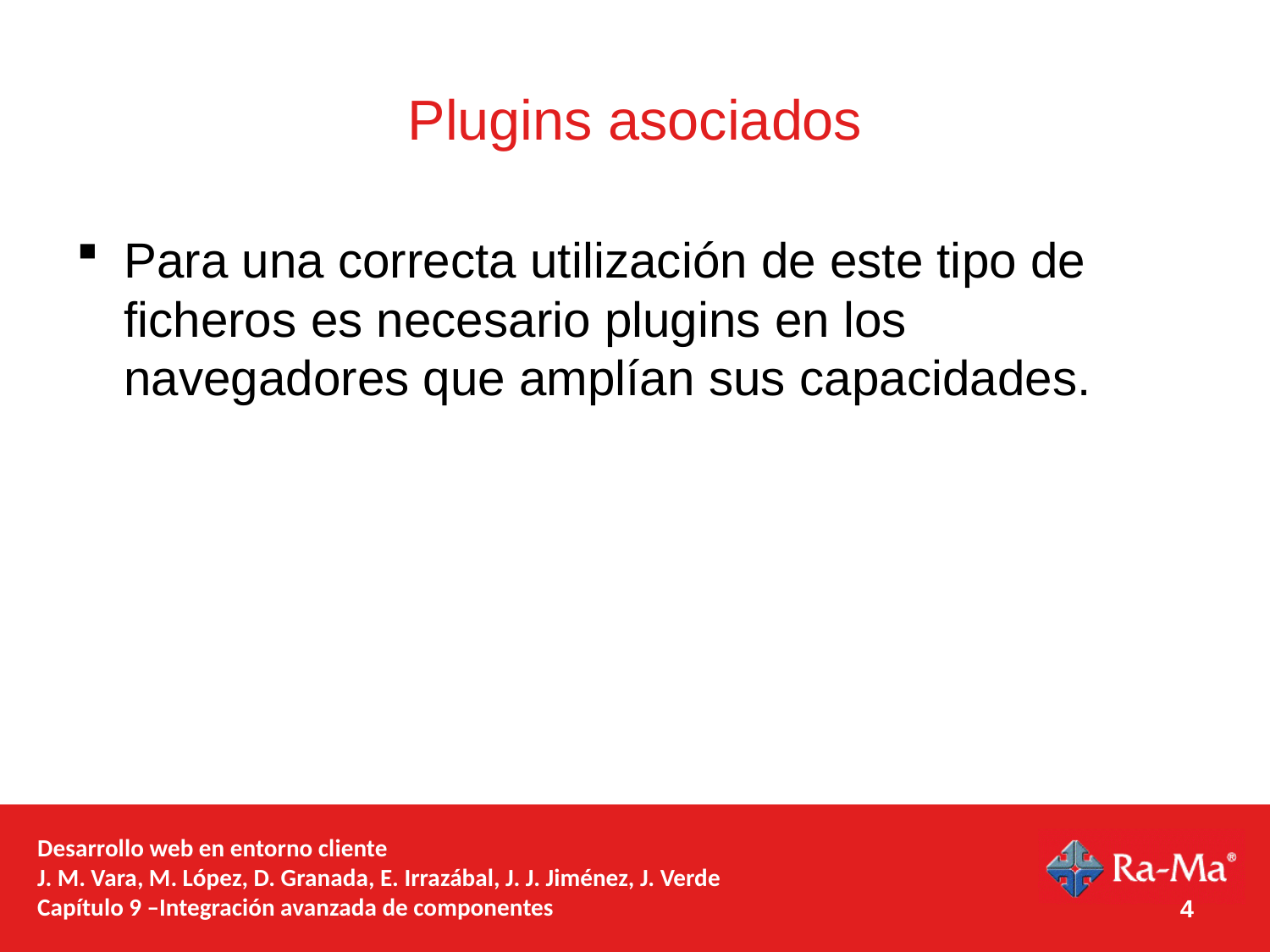

# Plugins asociados
Para una correcta utilización de este tipo de ficheros es necesario plugins en los navegadores que amplían sus capacidades.
Desarrollo web en entorno cliente
J. M. Vara, M. López, D. Granada, E. Irrazábal, J. J. Jiménez, J. Verde
Capítulo 9 –Integración avanzada de componentes
4